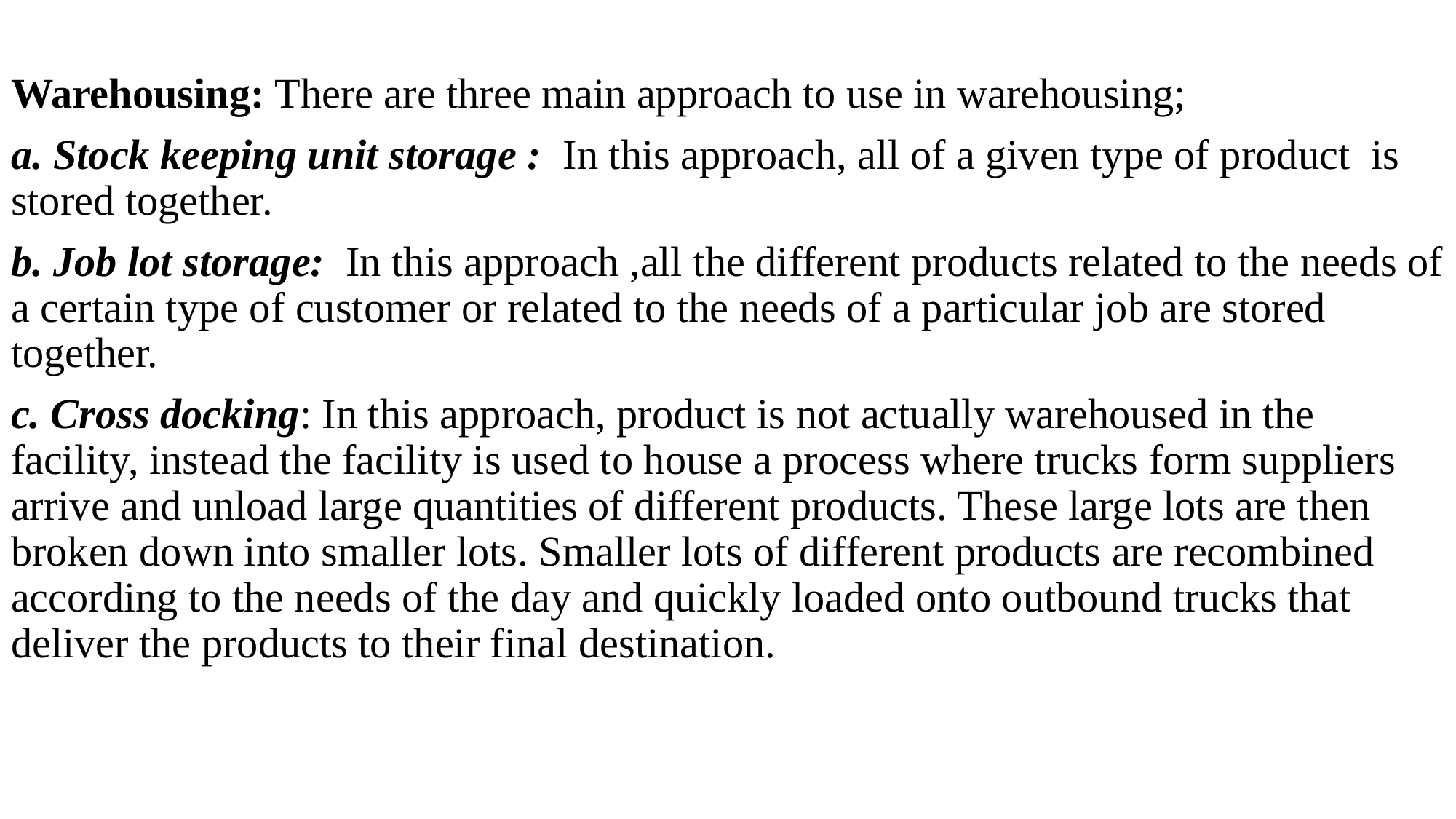

Warehousing: There are three main approach to use in warehousing;
a. Stock keeping unit storage :  In this approach, all of a given type of product  is stored together.
b. Job lot storage:  In this approach ,all the different products related to the needs of a certain type of customer or related to the needs of a particular job are stored together.
c. Cross docking: In this approach, product is not actually warehoused in the facility, instead the facility is used to house a process where trucks form suppliers arrive and unload large quantities of different products. These large lots are then broken down into smaller lots. Smaller lots of different products are recombined according to the needs of the day and quickly loaded onto outbound trucks that deliver the products to their final destination.